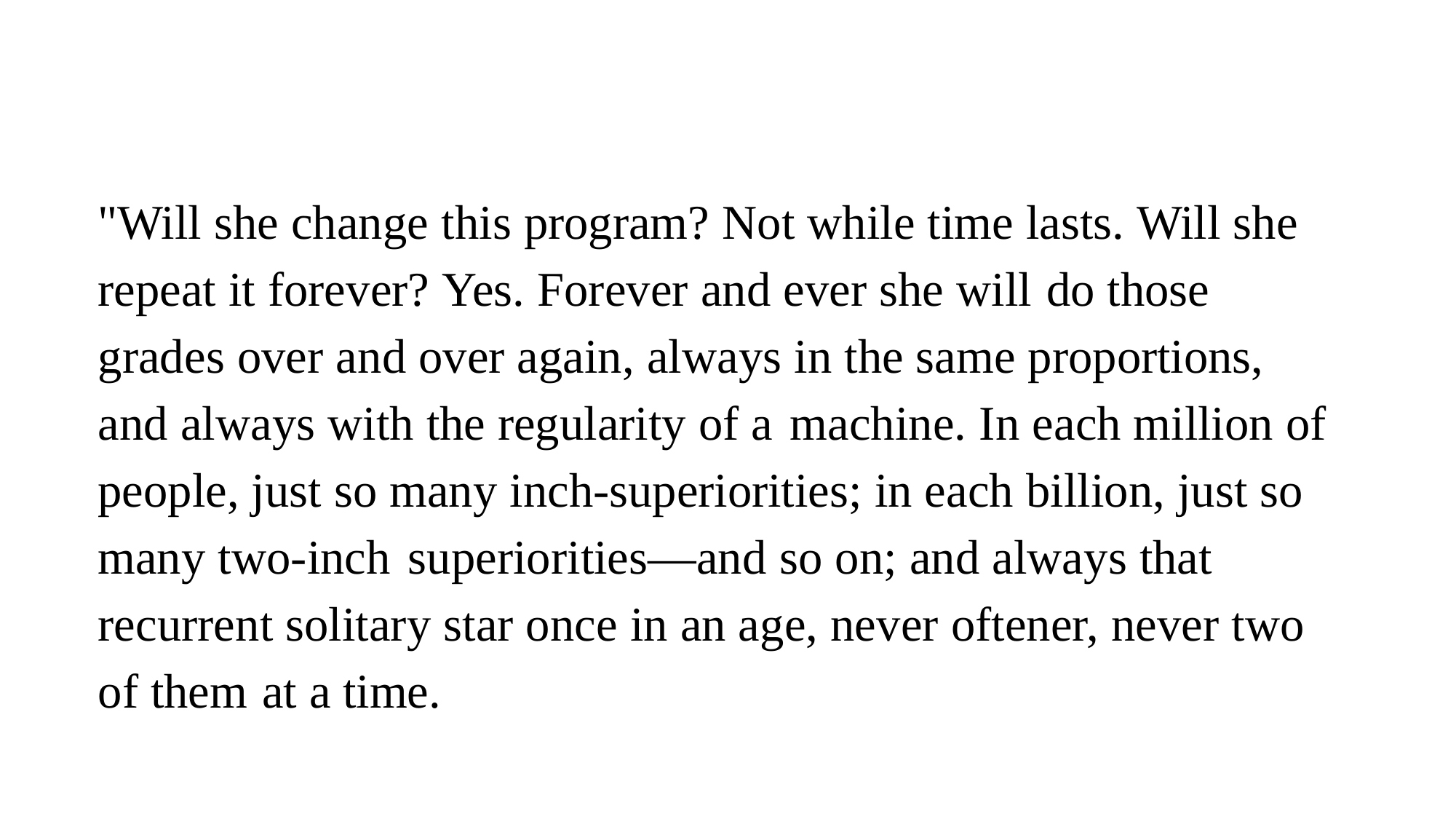

"Will she change this program? Not while time lasts. Will she repeat it forever? Yes. Forever and ever she will do those grades over and over again, always in the same proportions, and always with the regularity of a machine. In each million of people, just so many inch-superiorities; in each billion, just so many two-inch superiorities—and so on; and always that recurrent solitary star once in an age, never oftener, never two of them at a time.